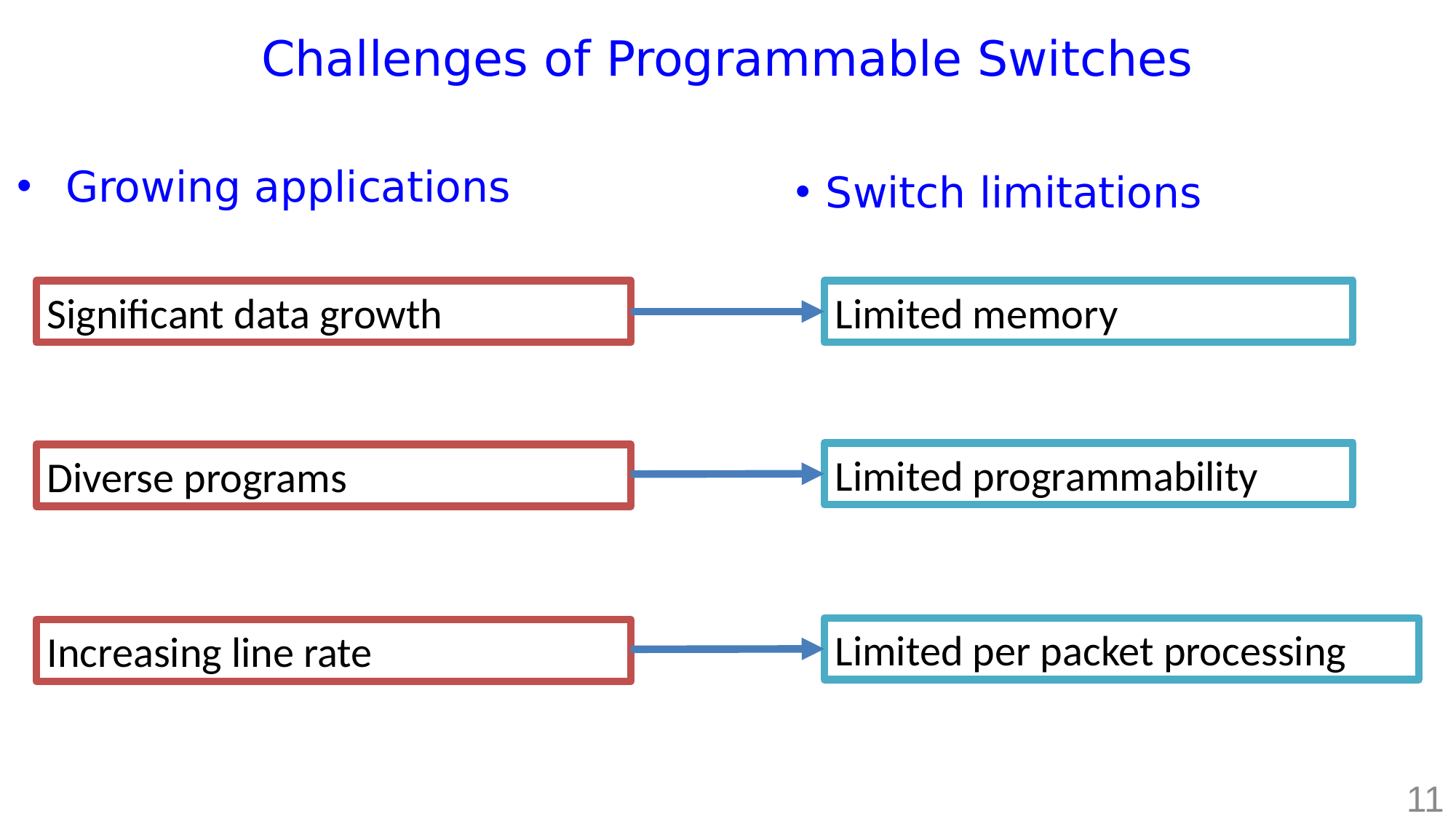

# Challenges of Programmable Switches
Growing applications
Switch limitations
Significant data growth
Limited memory
Limited programmability
Diverse programs
Limited per packet processing
Increasing line rate
11